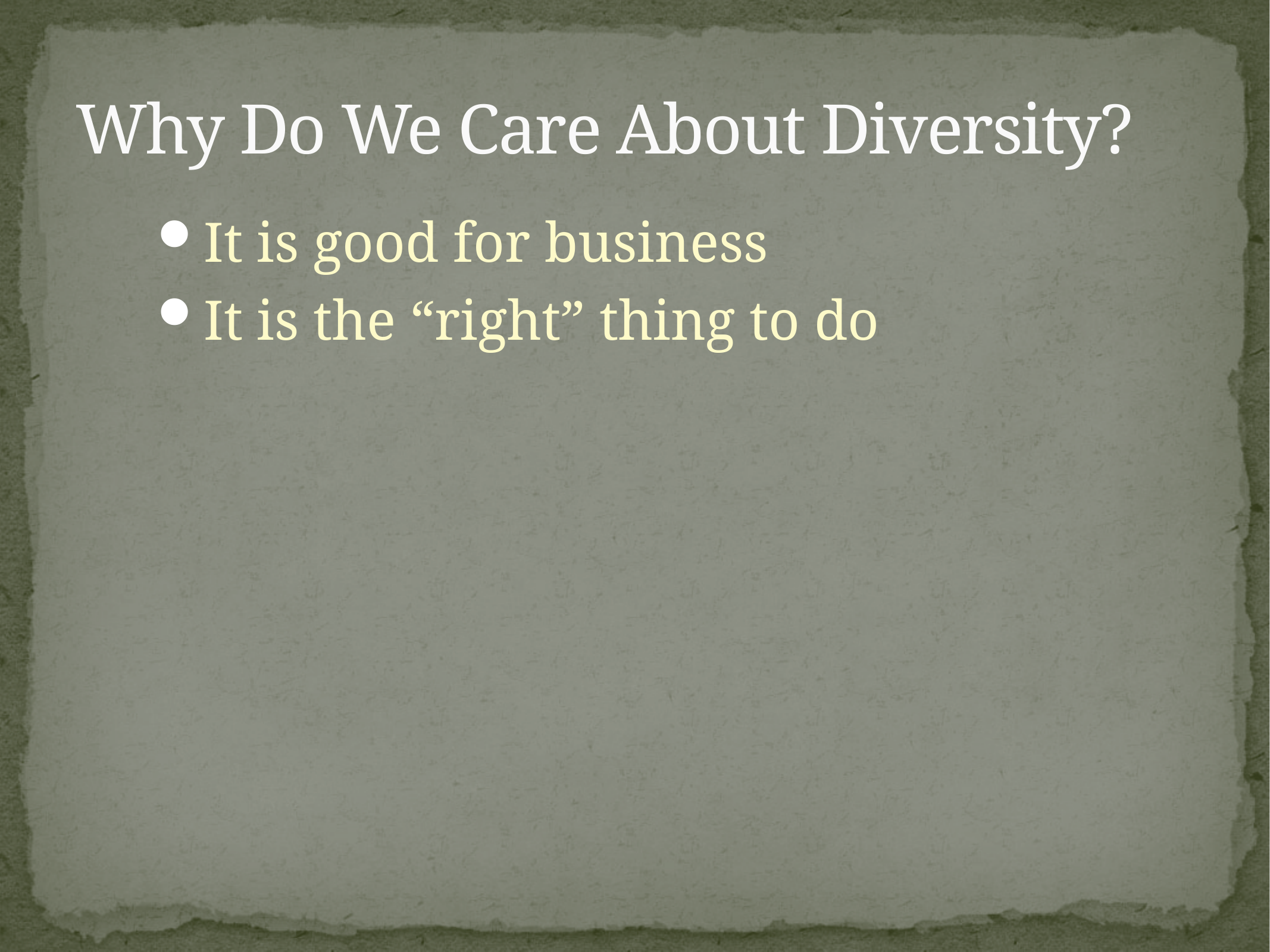

# Why Do We Care About Diversity?
It is good for business
It is the “right” thing to do